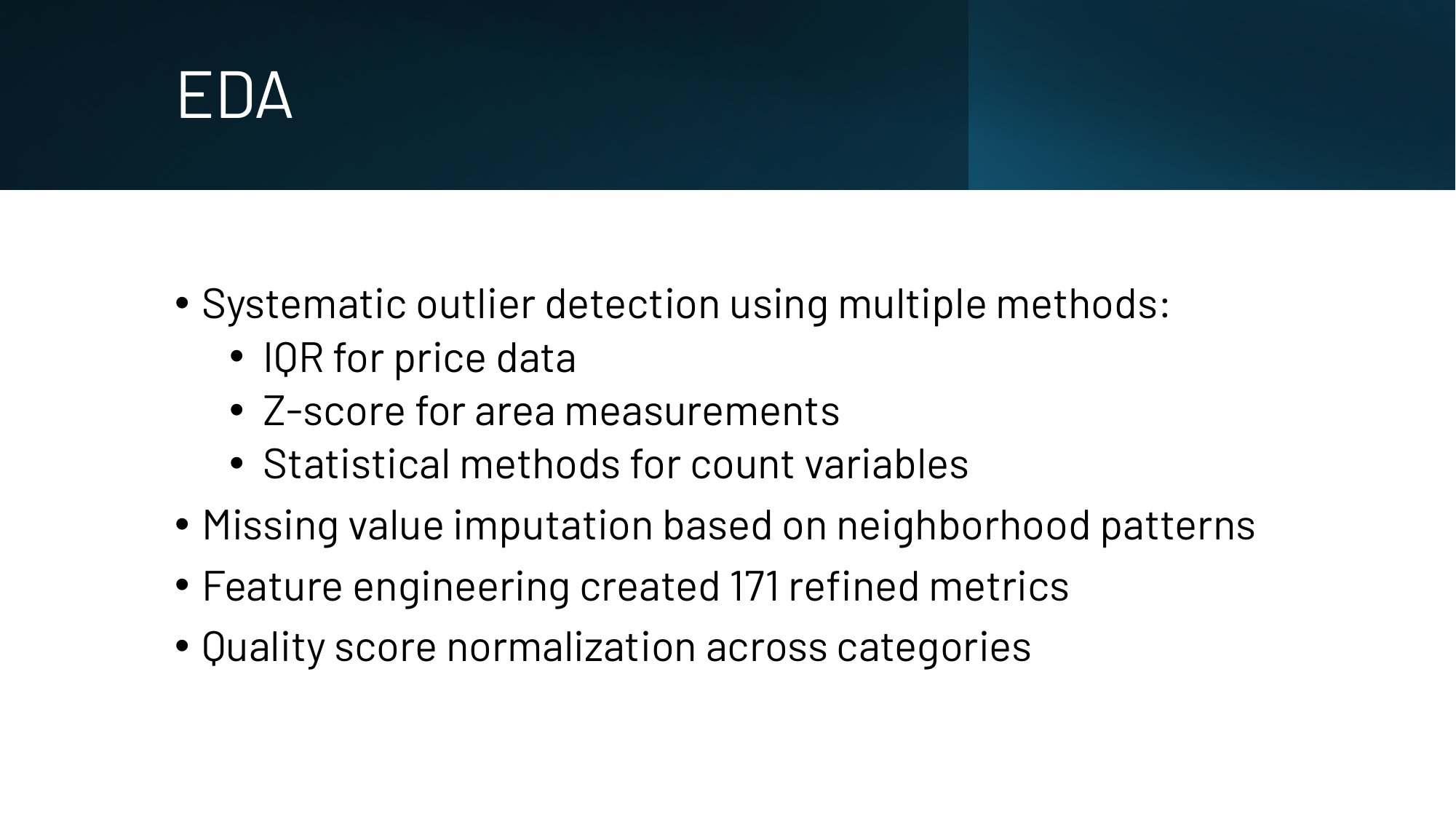

# EDA
Systematic outlier detection using multiple methods:
IQR for price data
Z-score for area measurements
Statistical methods for count variables
Missing value imputation based on neighborhood patterns
Feature engineering created 171 refined metrics
Quality score normalization across categories